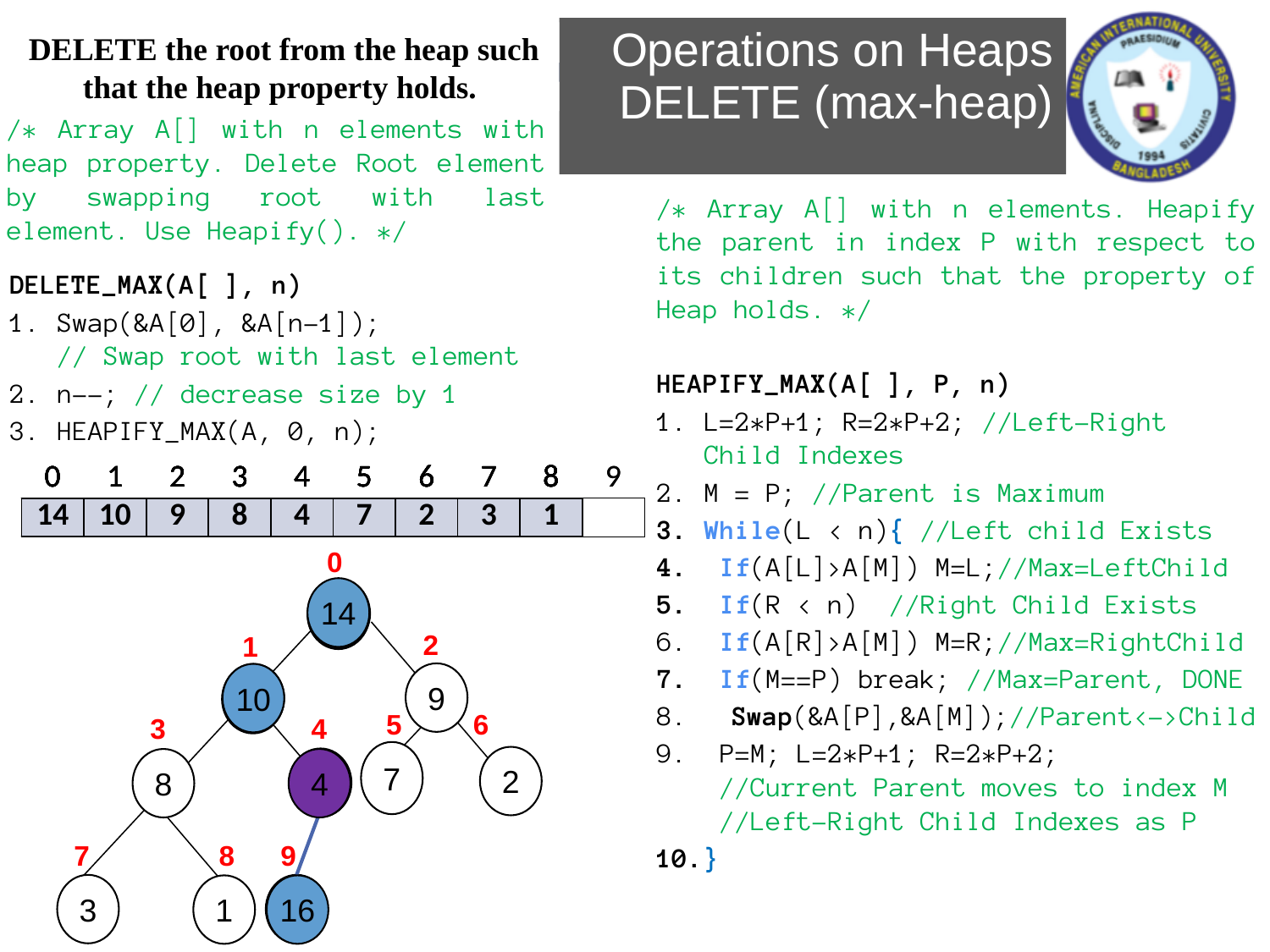

Operations on Heaps
DELETE (max-heap)
DELETE the root from the heap such that the heap property holds.
/* Array A[] with n elements with heap property. Delete Root element by swapping root with last element. Use Heapify(). */
/* Array A[] with n elements. Heapify the parent in index P with respect to its children such that the property of Heap holds. */

HEAPIFY_MAX(A[ ], P, n)
L=2*P+1; R=2*P+2; //Left-Right Child Indexes
M = P; //Parent is Maximum
While(L < n){ //Left child Exists
 If(A[L]>A[M]) M=L;//Max=LeftChild
 If(R < n)  //Right Child Exists
 If(A[R]>A[M]) M=R;//Max=RightChild
 If(M==P) break; //Max=Parent, DONE
 Swap(&A[P],&A[M]);//Parent<->Child
 P=M; L=2*P+1; R=2*P+2;
 //Current Parent moves to index M
 //Left-Right Child Indexes as P
}
DELETE_MAX(A[ ], n)
Swap(&A[0], &A[n-1]);
// Swap root with last element
n--; // decrease size by 1
HEAPIFY_MAX(A, 0, n);
| 0 | 1 | 2 | 3 | 4 | 5 | 6 | 7 | 8 | 9 |
| --- | --- | --- | --- | --- | --- | --- | --- | --- | --- |
| 16 | 14 | 9 | 8 | 10 | 7 | 2 | 3 | 1 | 4 |
| 0 | 1 | 2 | 3 | 4 | 5 | 6 | 7 | 8 | 9 |
| --- | --- | --- | --- | --- | --- | --- | --- | --- | --- |
| 4 | 14 | 9 | 8 | 10 | 7 | 2 | 3 | 1 | 16 |
| 0 | 1 | 2 | 3 | 4 | 5 | 6 | 7 | 8 |  |
| --- | --- | --- | --- | --- | --- | --- | --- | --- | --- |
| 4 | 14 | 9 | 8 | 10 | 7 | 2 | 3 | 1 |  |
| 0 | 1 | 2 | 3 | 4 | 5 | 6 | 7 | 8 |  |
| --- | --- | --- | --- | --- | --- | --- | --- | --- | --- |
| 14 | 4 | 9 | 8 | 10 | 7 | 2 | 3 | 1 |  |
| 0 | 1 | 2 | 3 | 4 | 5 | 6 | 7 | 8 |  |
| --- | --- | --- | --- | --- | --- | --- | --- | --- | --- |
| 14 | 10 | 9 | 8 | 4 | 7 | 2 | 3 | 1 |  |
| 0 | 1 | 2 | 3 | 4 | 5 | 6 | 7 | 8 |  |
| --- | --- | --- | --- | --- | --- | --- | --- | --- | --- |
| 14 | 10 | 9 | 8 | 4 | 7 | 2 | 3 | 1 |  |
0
14
4
16

2
1

9
10
14
4

6
5
3
4

7
2
10
8
4

8
7
9
3
4
1
16